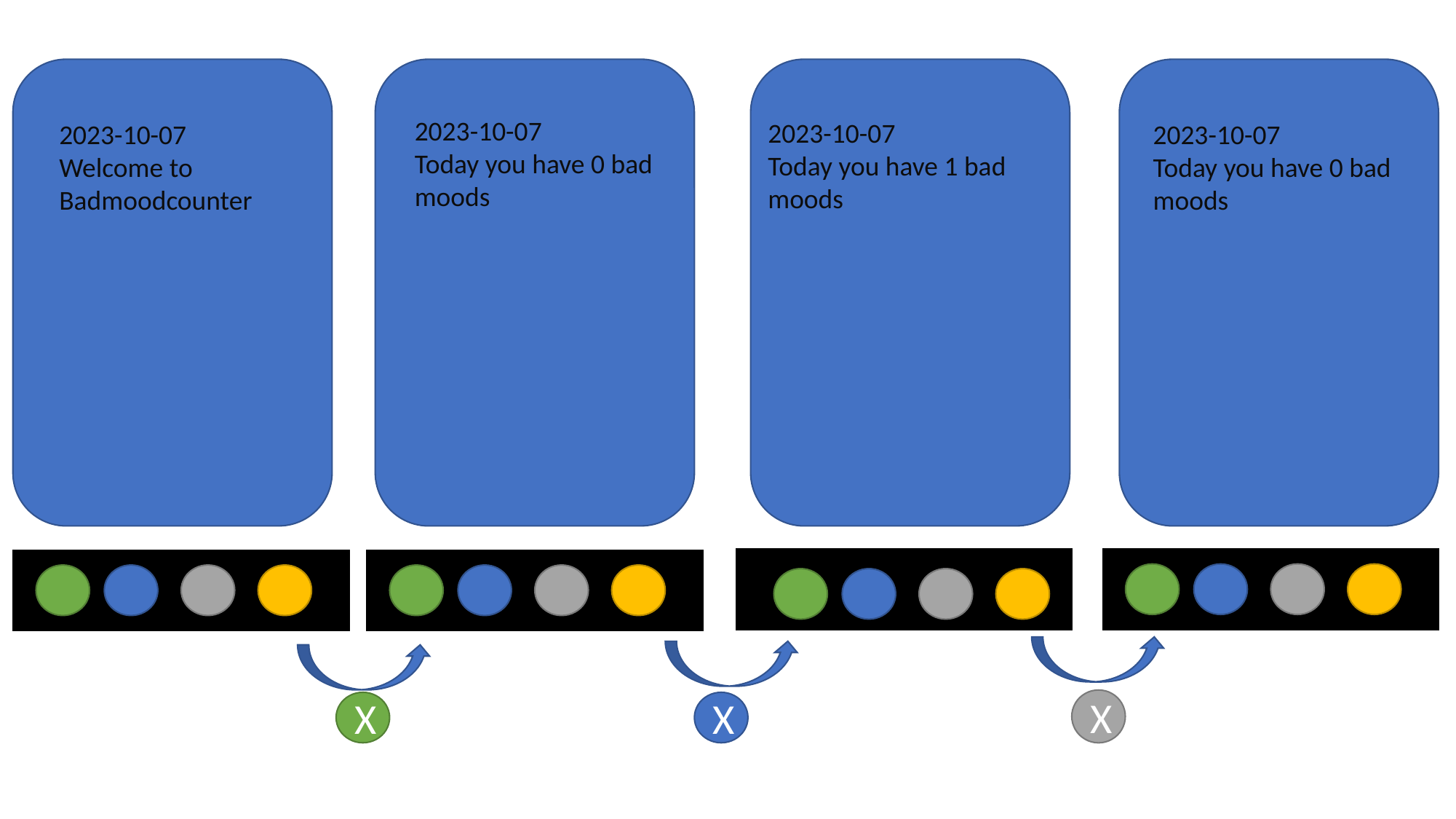

2023-10-07
Today you have 0 bad moods
2023-10-07
Today you have 1 bad moods
2023-10-07
Welcome to Badmoodcounter
2023-10-07
Today you have 0 bad moods

X
X
X